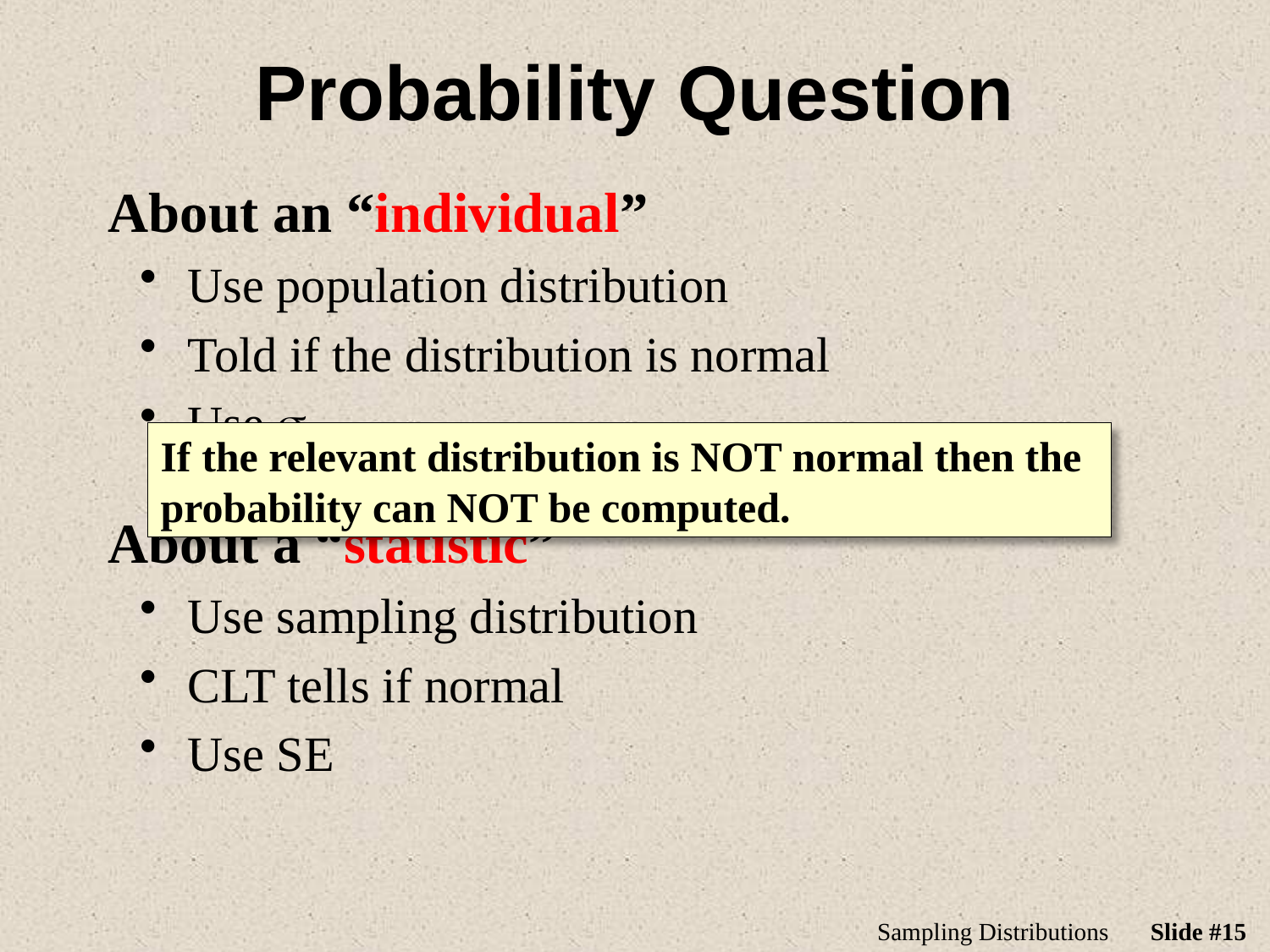

# Probability Question
About an “individual”
Use population distribution
Told if the distribution is normal
Use σ

About a “statistic”
Use sampling distribution
CLT tells if normal
Use SE
If the relevant distribution is NOT normal then the probability can NOT be computed.
Sampling Distributions
Slide #15